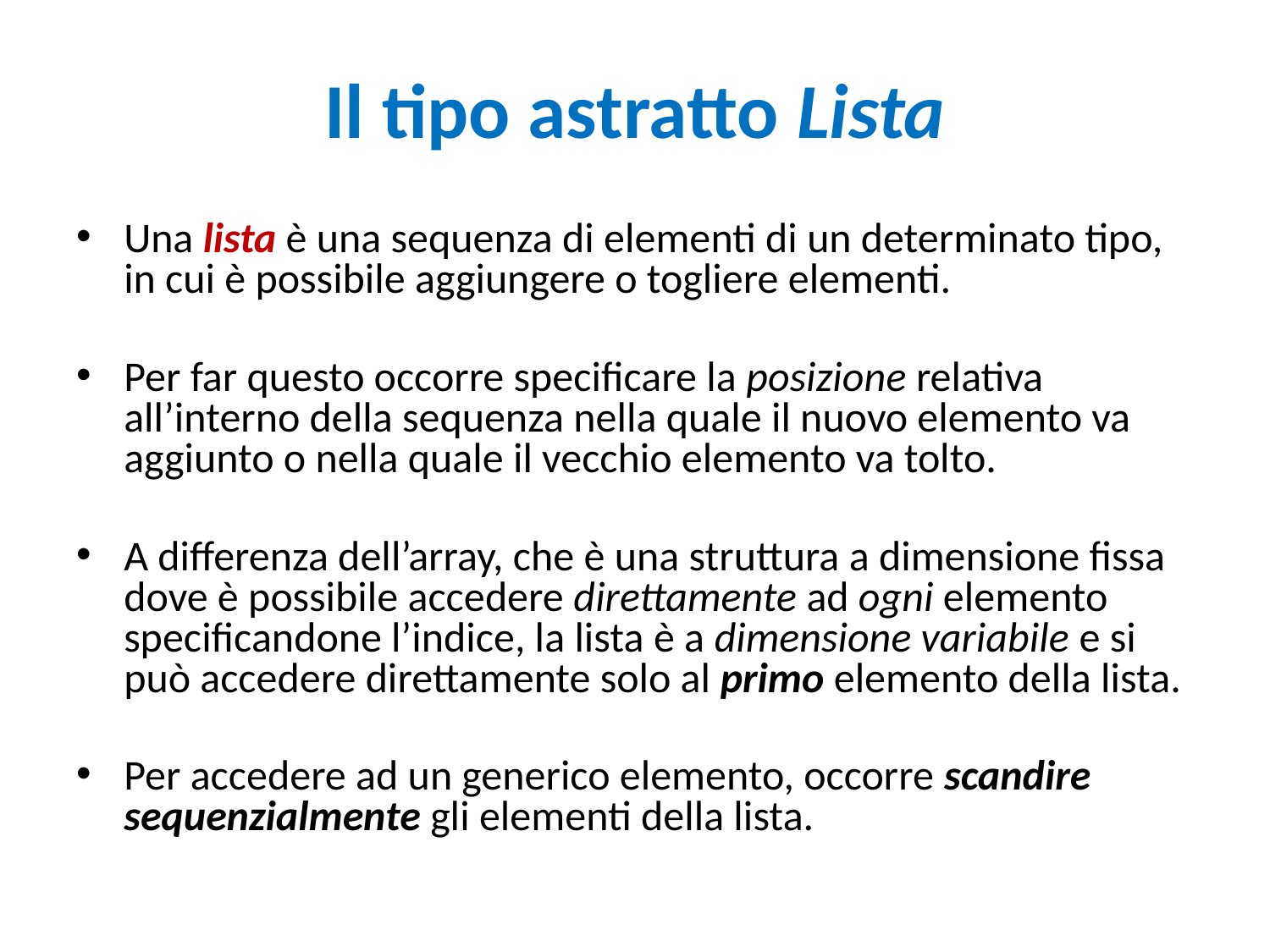

# Il tipo astratto Lista
Una lista è una sequenza di elementi di un determinato tipo, in cui è possibile aggiungere o togliere elementi.

Per far questo occorre specificare la posizione relativa all’interno della sequenza nella quale il nuovo elemento va aggiunto o nella quale il vecchio elemento va tolto.

A differenza dell’array, che è una struttura a dimensione fissa dove è possibile accedere direttamente ad ogni elemento specificandone l’indice, la lista è a dimensione variabile e si può accedere direttamente solo al primo elemento della lista.

Per accedere ad un generico elemento, occorre scandire sequenzialmente gli elementi della lista.